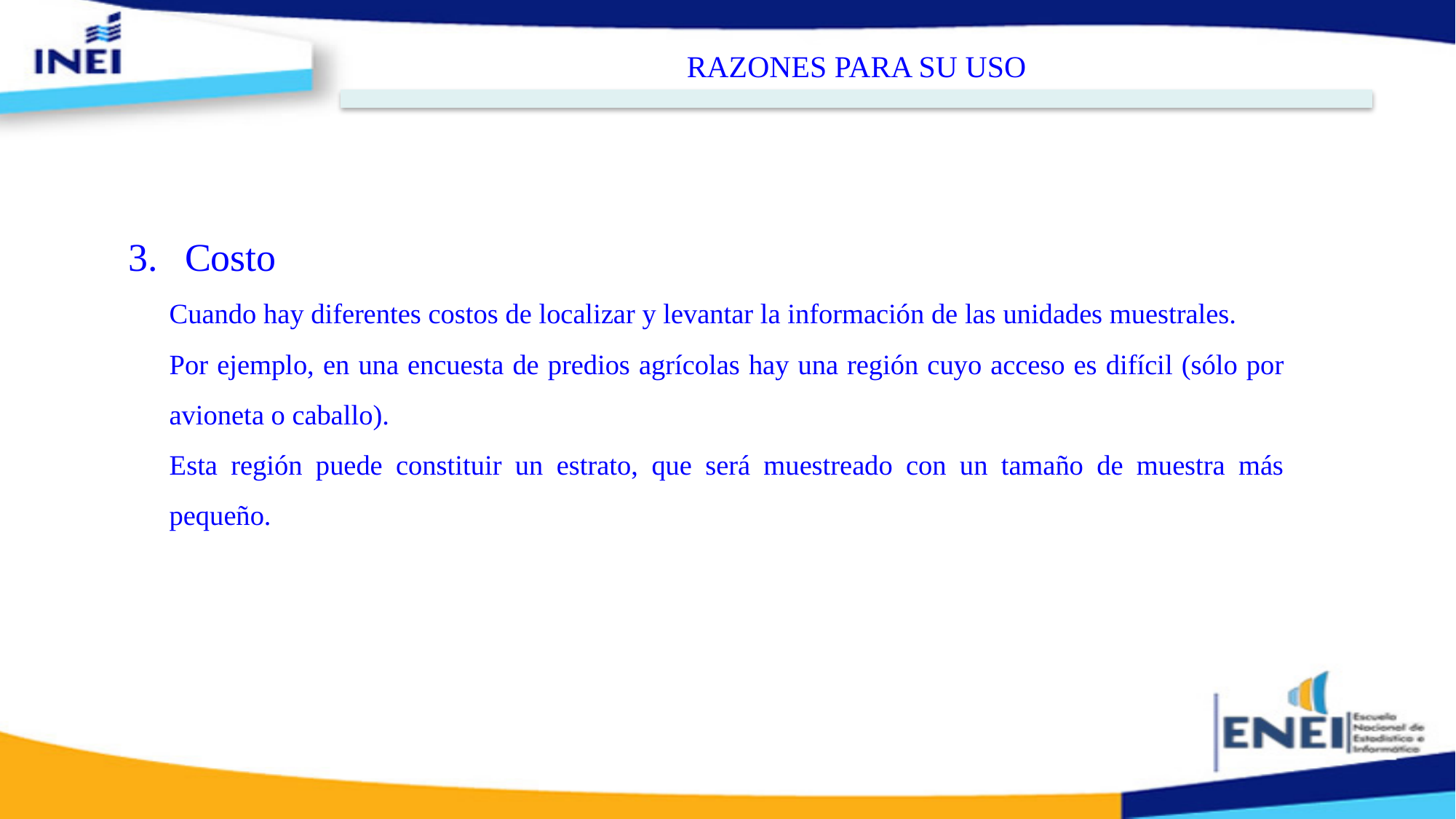

RAZONES PARA SU USO
Costo
Cuando hay diferentes costos de localizar y levantar la información de las unidades muestrales.
Por ejemplo, en una encuesta de predios agrícolas hay una región cuyo acceso es difícil (sólo por avioneta o caballo).
Esta región puede constituir un estrato, que será muestreado con un tamaño de muestra más pequeño.